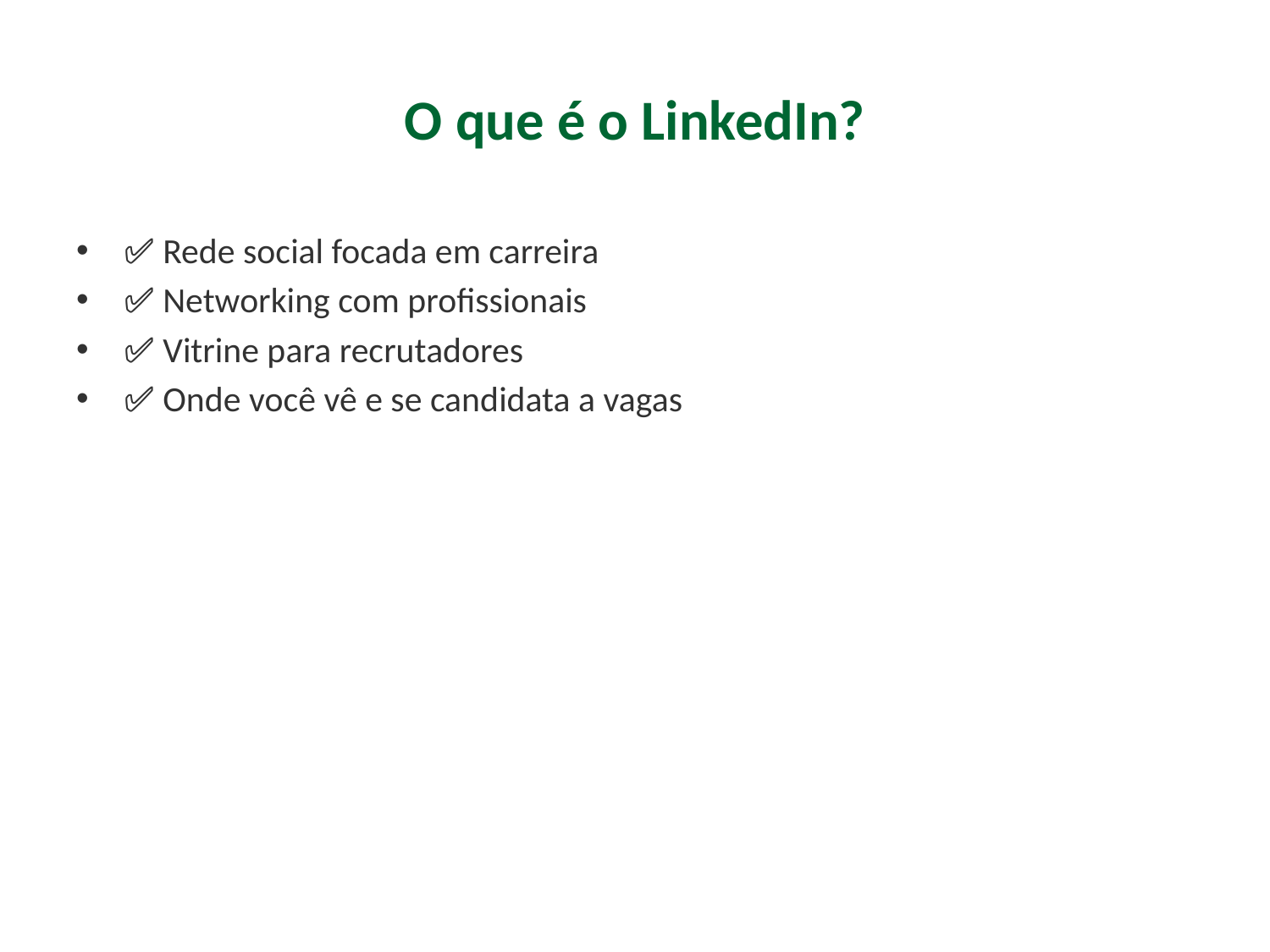

# O que é o LinkedIn?
✅ Rede social focada em carreira
✅ Networking com profissionais
✅ Vitrine para recrutadores
✅ Onde você vê e se candidata a vagas